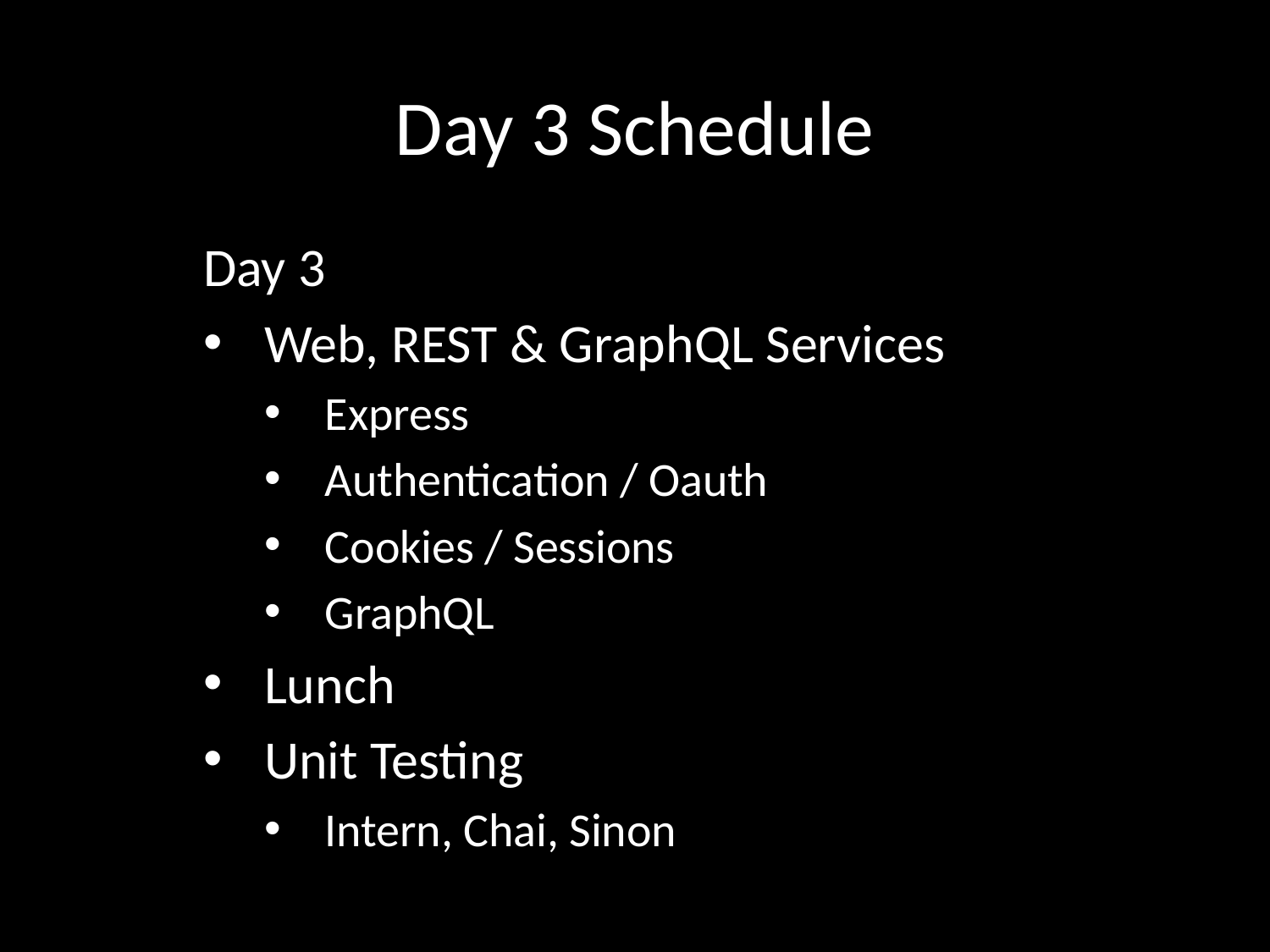

# Day 3 Schedule
Day 3
Web, REST & GraphQL Services
Express
Authentication / Oauth
Cookies / Sessions
GraphQL
Lunch
Unit Testing
Intern, Chai, Sinon